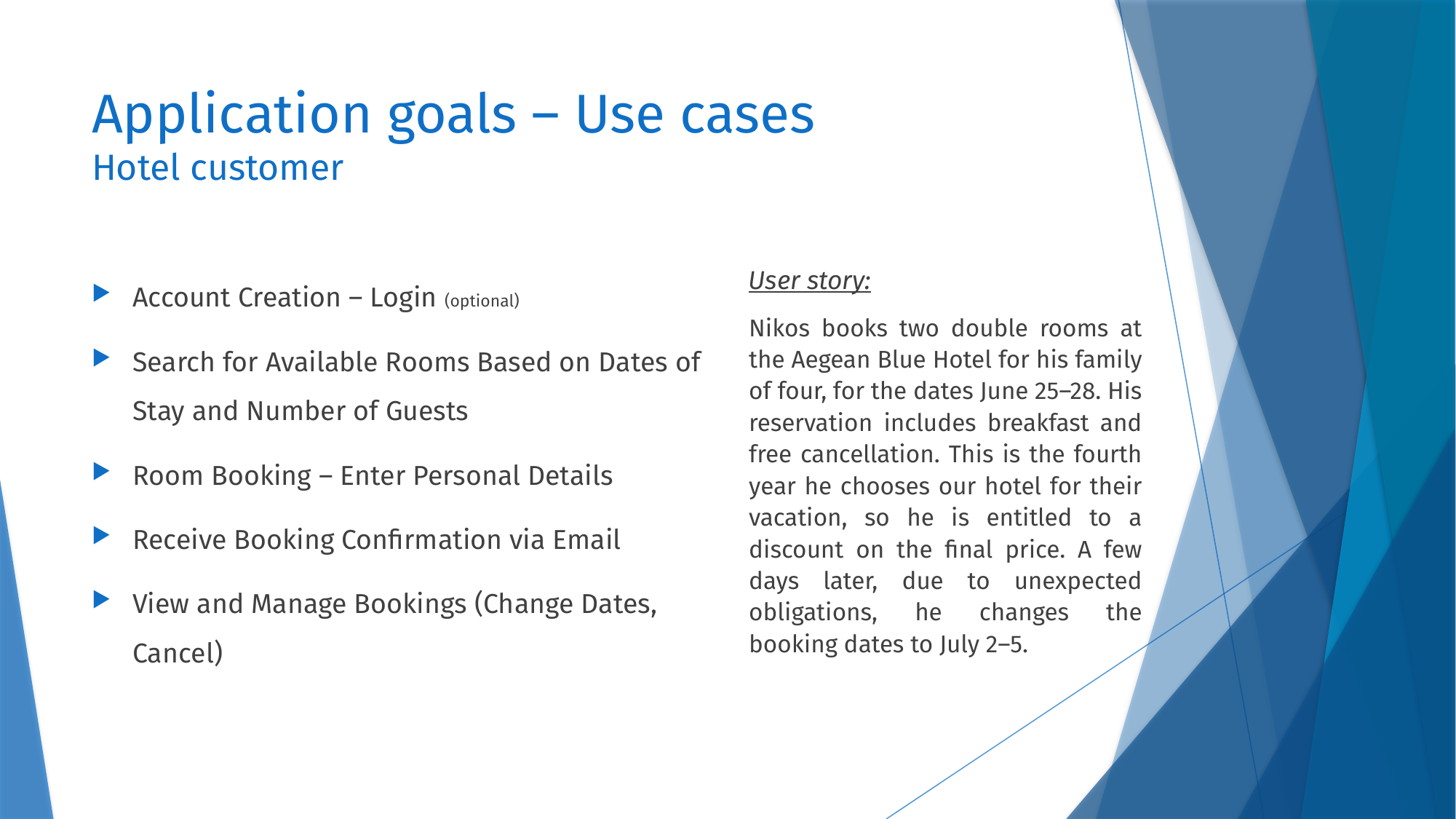

# Application goals – Use cases Hotel customer
Account Creation – Login (optional)
Search for Available Rooms Based on Dates of Stay and Number of Guests
Room Booking – Enter Personal Details
Receive Booking Confirmation via Email
View and Manage Bookings (Change Dates, Cancel)
User story:
Nikos books two double rooms at the Aegean Blue Hotel for his family of four, for the dates June 25–28. His reservation includes breakfast and free cancellation. This is the fourth year he chooses our hotel for their vacation, so he is entitled to a discount on the final price. A few days later, due to unexpected obligations, he changes the booking dates to July 2–5.